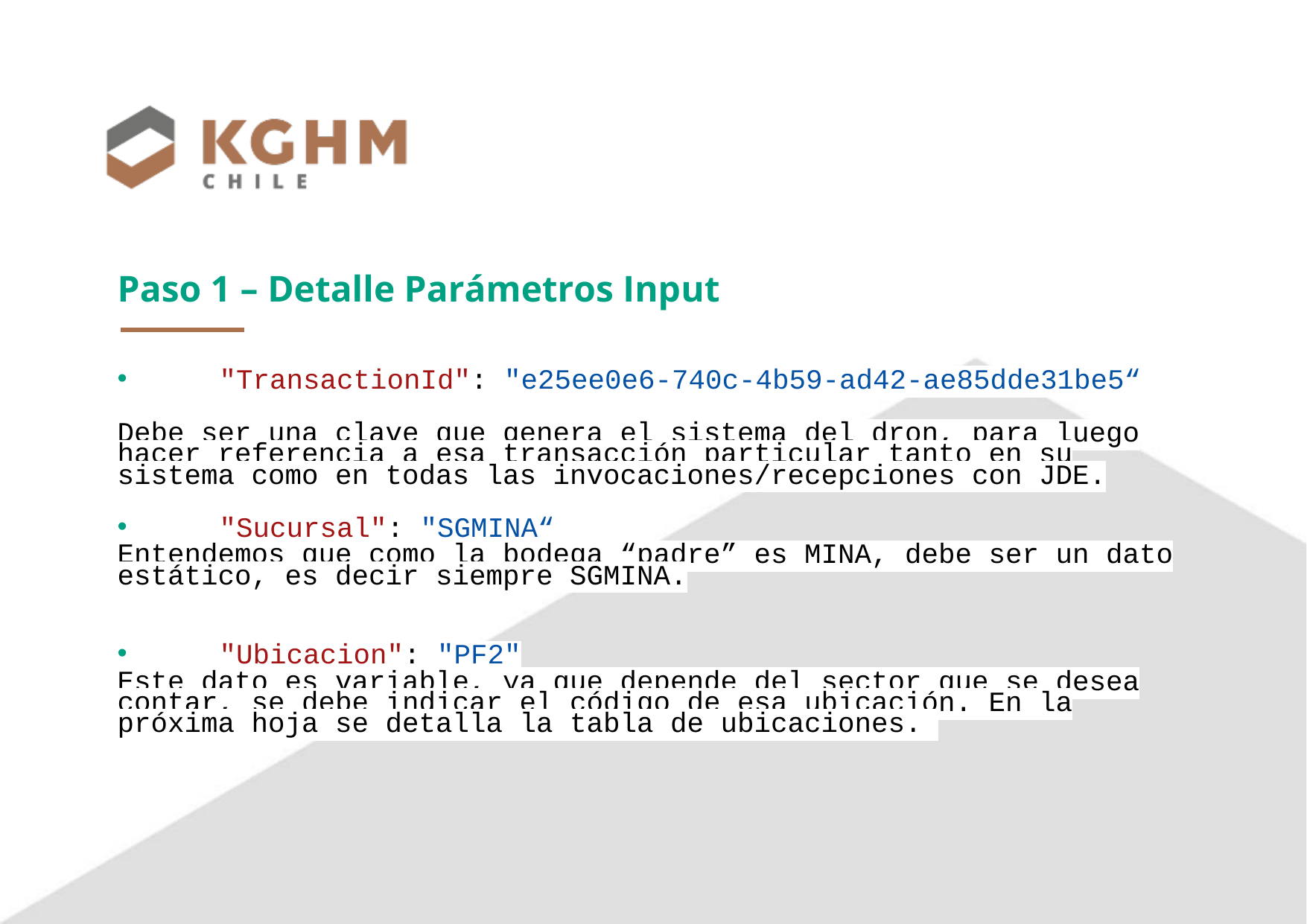

# Paso 1 – Detalle Parámetros Input

    "TransactionId": "e25ee0e6-740c-4b59-ad42-ae85dde31be5“

Debe ser una clave que genera el sistema del dron, para luego hacer referencia a esa transacción particular tanto en su sistema como en todas las invocaciones/recepciones con JDE.

    "Sucursal": "SGMINA“
Entendemos que como la bodega “padre” es MINA, debe ser un dato estático, es decir siempre SGMINA.

    "Ubicacion": "PF2"
Este dato es variable, ya que depende del sector que se desea contar, se debe indicar el código de esa ubicación. En la próxima hoja se detalla la tabla de ubicaciones.